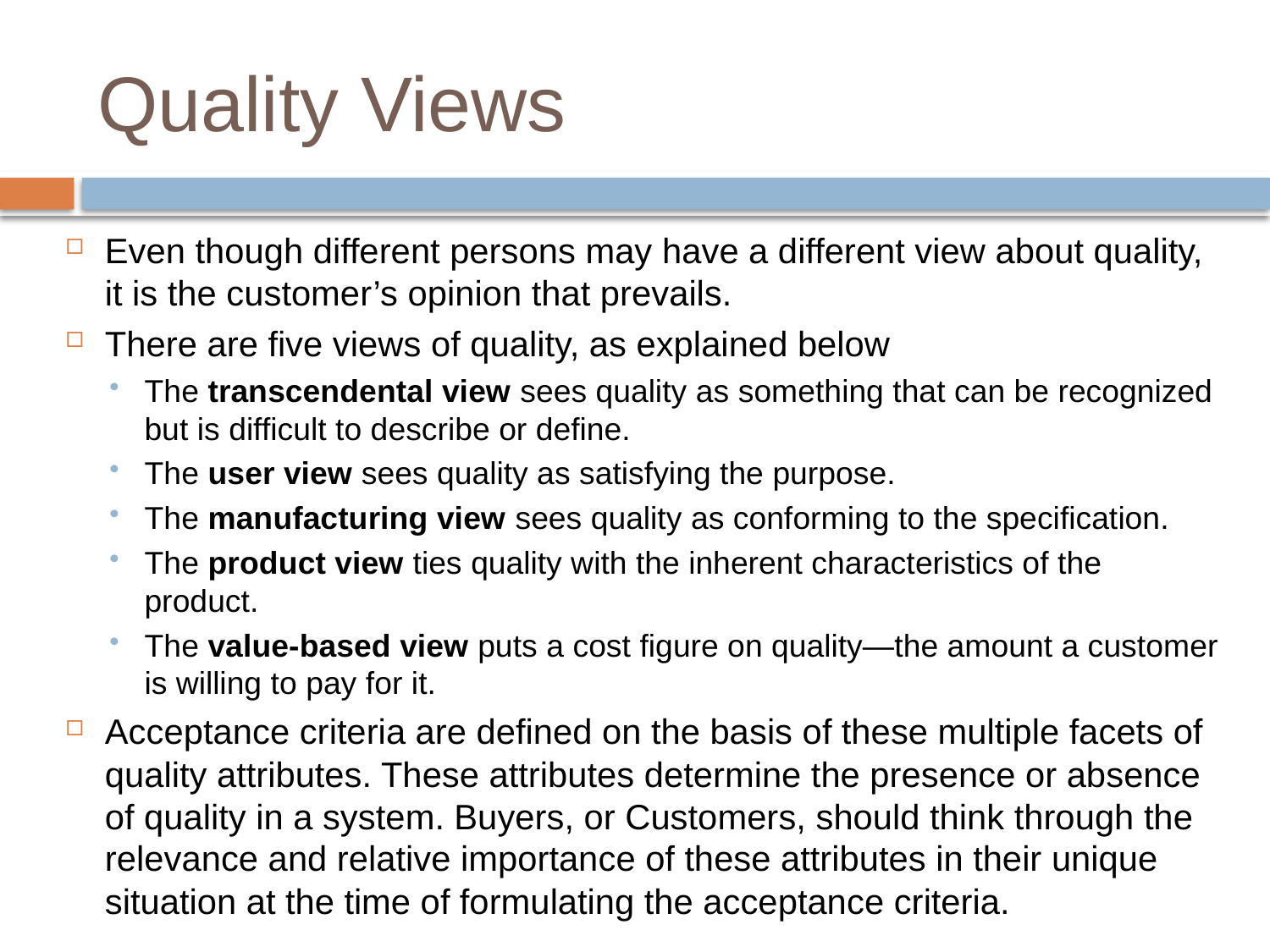

# Quality Views
Even though different persons may have a different view about quality, it is the customer’s opinion that prevails.
There are five views of quality, as explained below
The transcendental view sees quality as something that can be recognized but is difficult to describe or define.
The user view sees quality as satisfying the purpose.
The manufacturing view sees quality as conforming to the specification.
The product view ties quality with the inherent characteristics of the product.
The value-based view puts a cost figure on quality—the amount a customer is willing to pay for it.
Acceptance criteria are defined on the basis of these multiple facets of quality attributes. These attributes determine the presence or absence of quality in a system. Buyers, or Customers, should think through the relevance and relative importance of these attributes in their unique situation at the time of formulating the acceptance criteria.